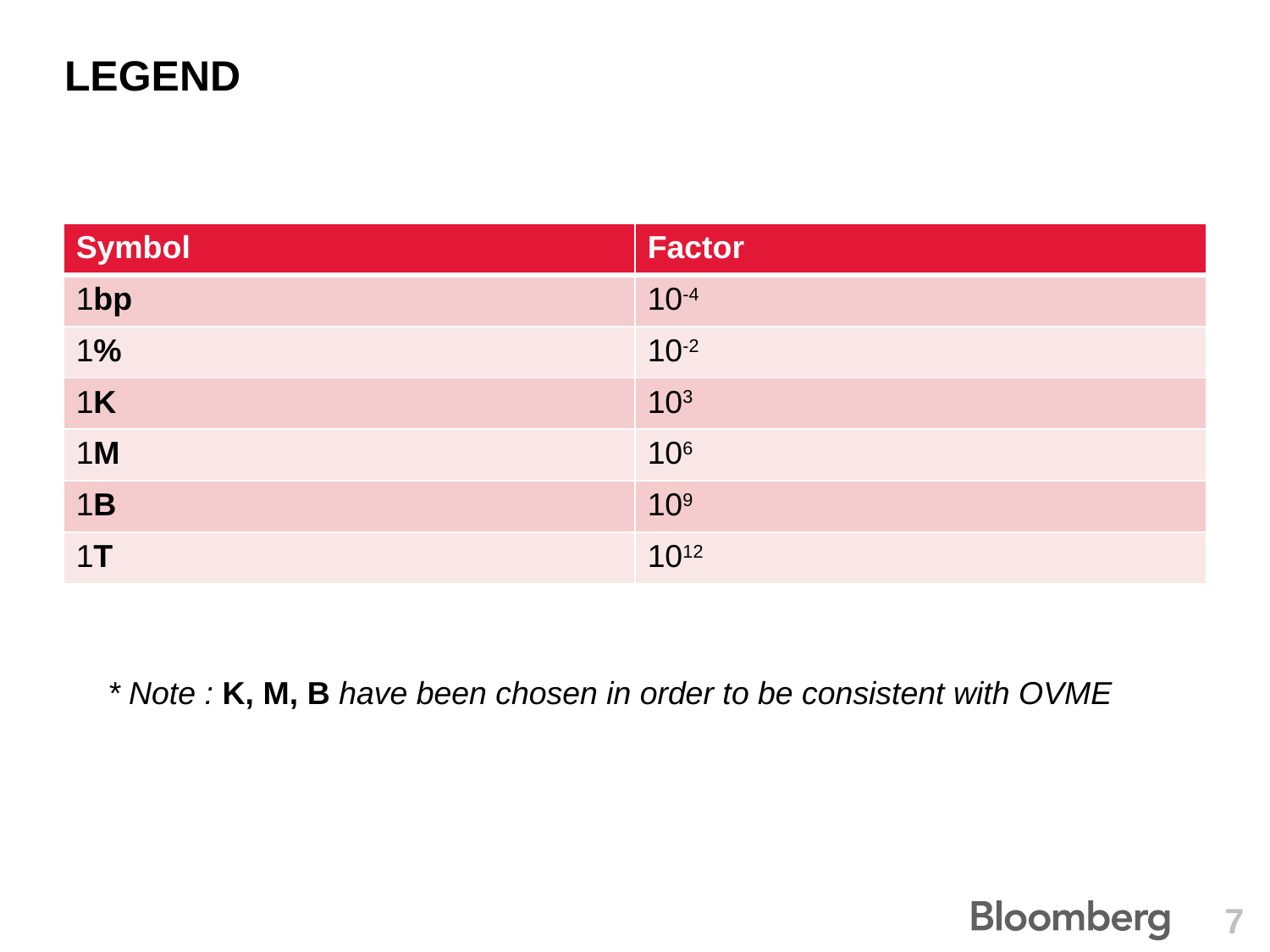

# legend
| Symbol | Factor |
| --- | --- |
| 1bp | 10-4 |
| 1% | 10-2 |
| 1K | 103 |
| 1M | 106 |
| 1B | 109 |
| 1T | 1012 |
* Note : K, M, B have been chosen in order to be consistent with OVME

7